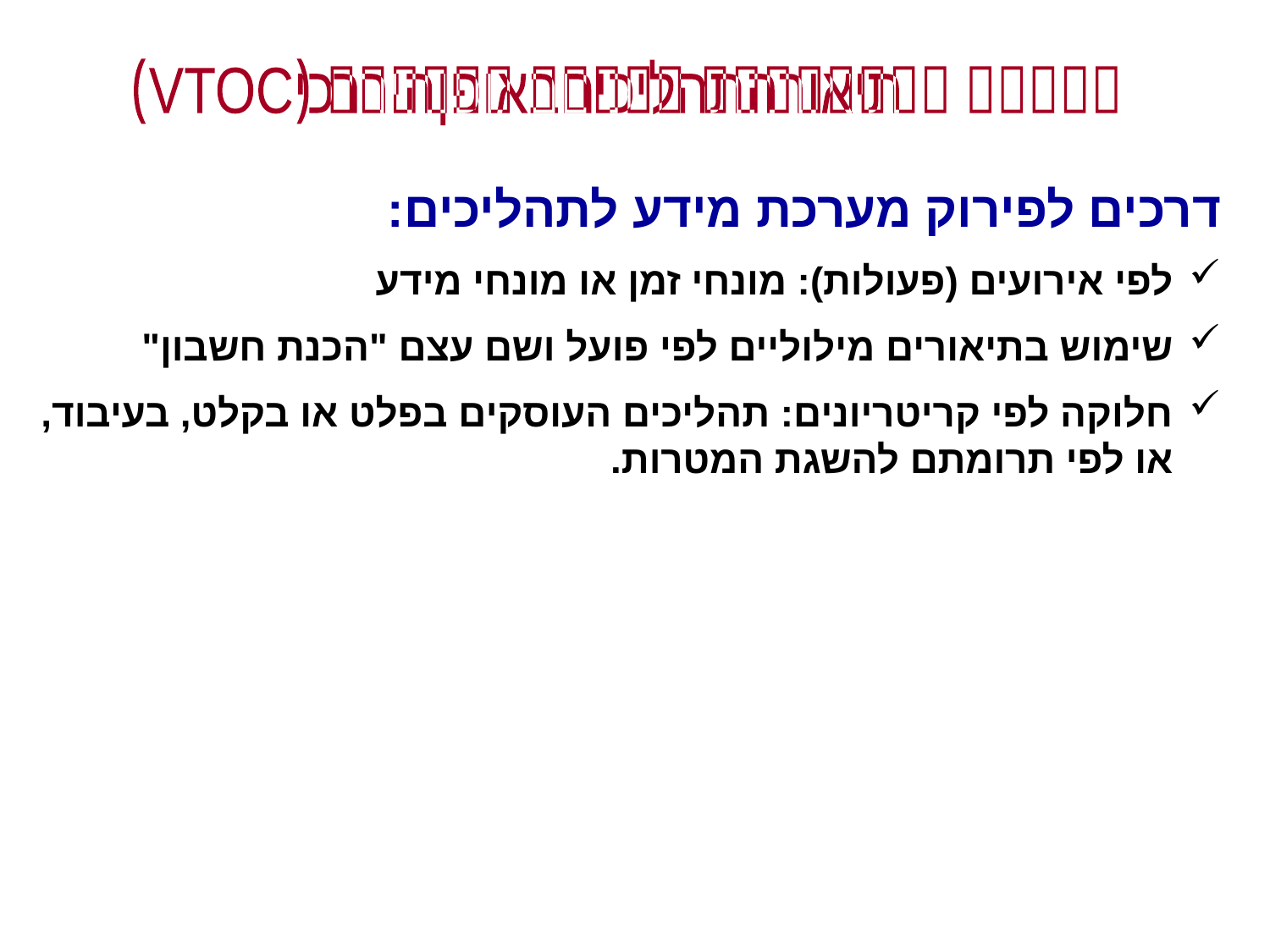

תיאור התהליכים באופן היררכי (VTOC)
דרכים לפירוק מערכת מידע לתהליכים:
לפי אירועים (פעולות): מונחי זמן או מונחי מידע
שימוש בתיאורים מילוליים לפי פועל ושם עצם "הכנת חשבון"
חלוקה לפי קריטריונים: תהליכים העוסקים בפלט או בקלט, בעיבוד, או לפי תרומתם להשגת המטרות.